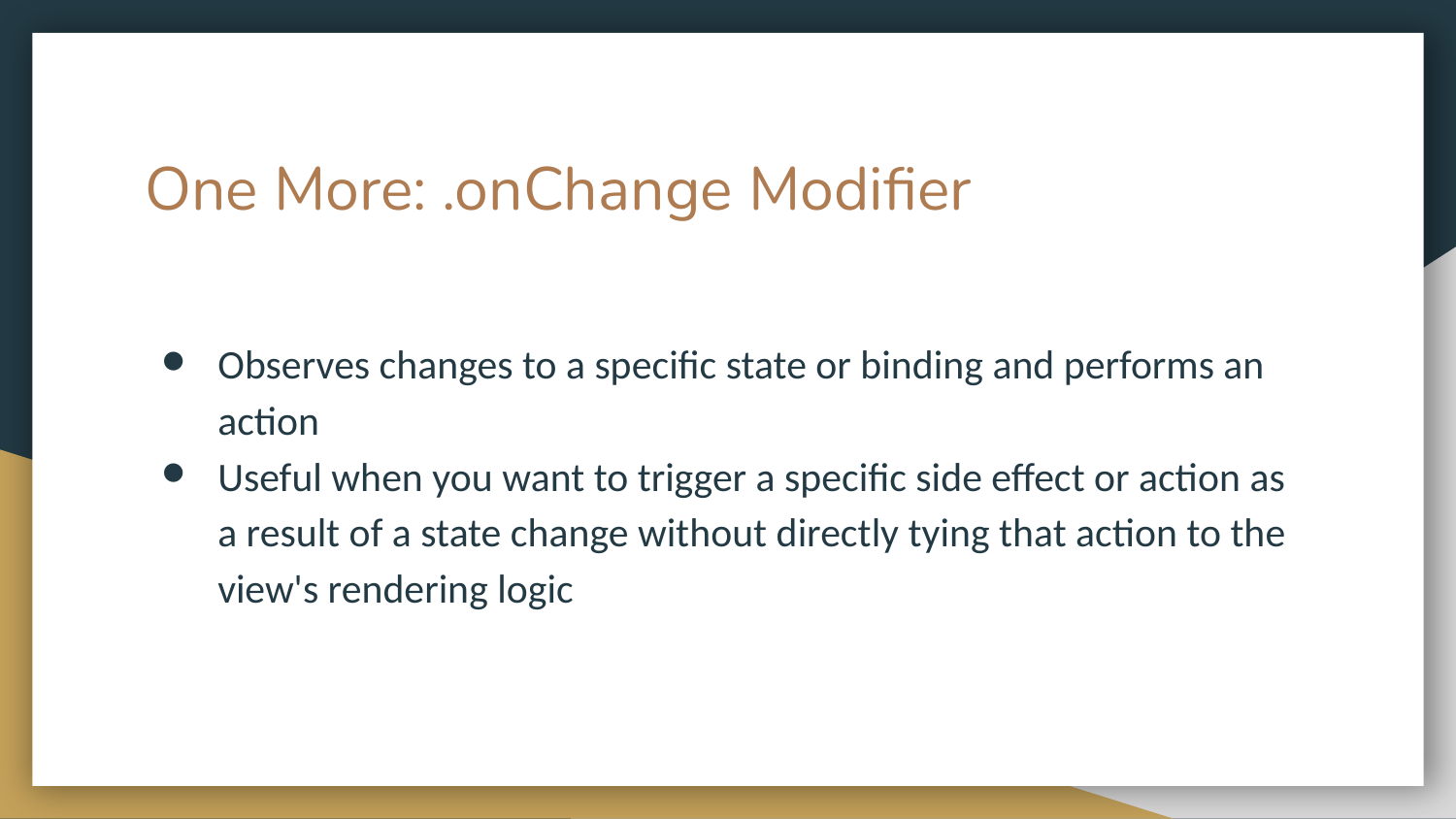

# One More: .onChange Modifier
Observes changes to a specific state or binding and performs an action
Useful when you want to trigger a specific side effect or action as a result of a state change without directly tying that action to the view's rendering logic